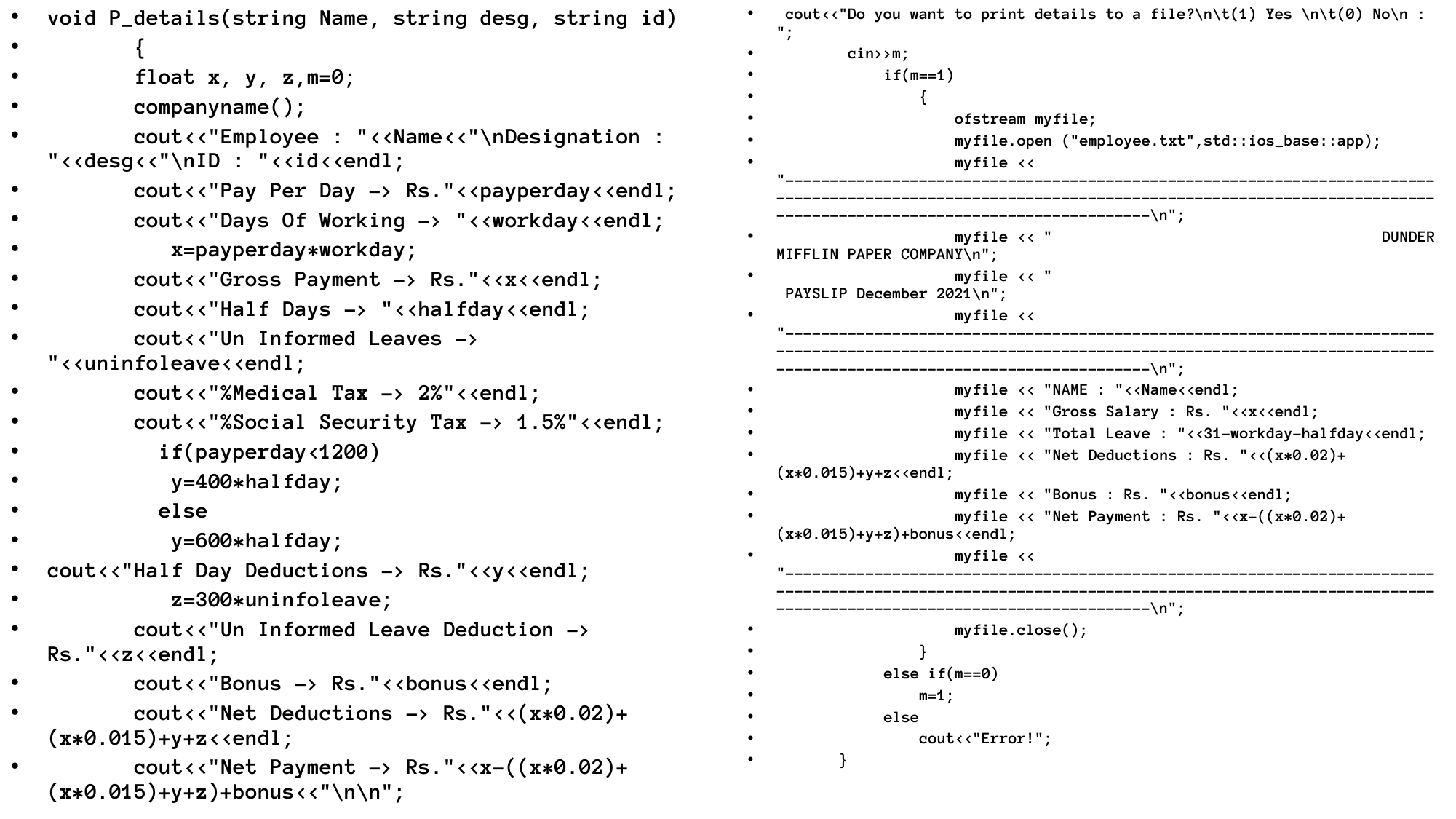

void P_details(string Name, string desg, string id)
       {
       float x, y, z,m=0;
       companyname();
       cout<<"Employee : "<<Name<<"\nDesignation : "<<desg<<"\nID : "<<id<<endl;
       cout<<"Pay Per Day -> Rs."<<payperday<<endl;
       cout<<"Days Of Working -> "<<workday<<endl;
          x=payperday*workday;
       cout<<"Gross Payment -> Rs."<<x<<endl;
       cout<<"Half Days -> "<<halfday<<endl;
       cout<<"Un Informed Leaves -> "<<uninfoleave<<endl;
       cout<<"%Medical Tax -> 2%"<<endl;
       cout<<"%Social Security Tax -> 1.5%"<<endl;
         if(payperday<1200)
          y=400*halfday;
         else
          y=600*halfday;
cout<<"Half Day Deductions -> Rs."<<y<<endl;
          z=300*uninfoleave;
       cout<<"Un Informed Leave Deduction -> Rs."<<z<<endl;
       cout<<"Bonus -> Rs."<<bonus<<endl;
       cout<<"Net Deductions -> Rs."<<(x*0.02)+(x*0.015)+y+z<<endl;
       cout<<"Net Payment -> Rs."<<x-((x*0.02)+(x*0.015)+y+z)+bonus<<"\n\n";

 cout<<"Do you want to print details to a file?\n\t(1) Yes \n\t(0) No\n : ";
        cin>>m;
            if(m==1)
                {
                    ofstream myfile;
                    myfile.open ("employee.txt",std::ios_base::app);
                    myfile << "---------------------------------------------------------------------------------------------------------------------------------------------------------------------------------------------\n";
                    myfile << "                                     DUNDER MIFFLIN PAPER COMPANY\n";
                    myfile << "                                        PAYSLIP December 2021\n";
                    myfile << "---------------------------------------------------------------------------------------------------------------------------------------------------------------------------------------------\n";
                    myfile << "NAME : "<<Name<<endl;
                    myfile << "Gross Salary : Rs. "<<x<<endl;
                    myfile << "Total Leave : "<<31-workday-halfday<<endl;
                    myfile << "Net Deductions : Rs. "<<(x*0.02)+(x*0.015)+y+z<<endl;
                    myfile << "Bonus : Rs. "<<bonus<<endl;
                    myfile << "Net Payment : Rs. "<<x-((x*0.02)+(x*0.015)+y+z)+bonus<<endl;
                    myfile << "---------------------------------------------------------------------------------------------------------------------------------------------------------------------------------------------\n";
                    myfile.close();
                }
            else if(m==0)
                m=1;
            else
                cout<<"Error!";
       }